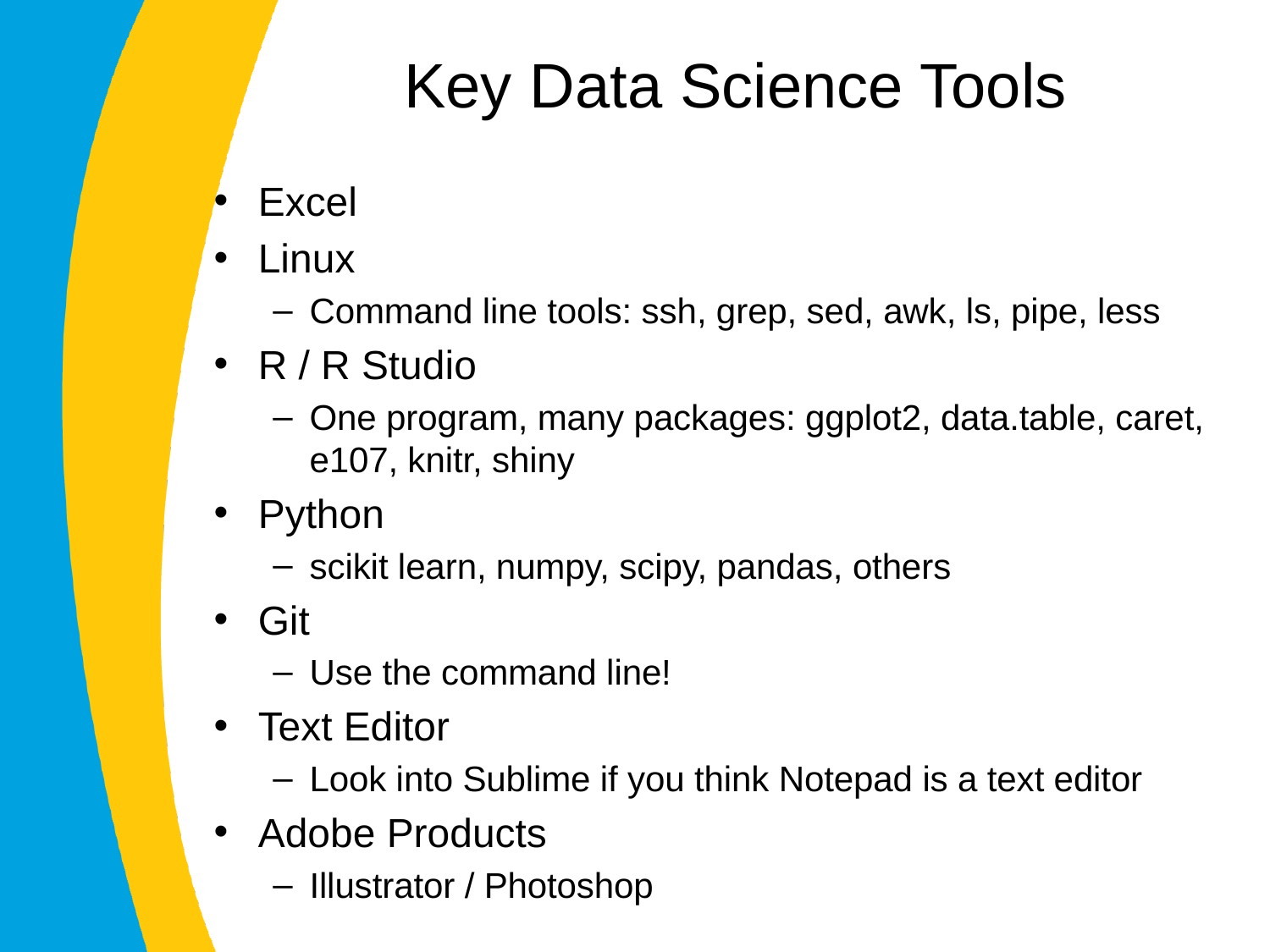

# Key Data Science Tools
Excel
Linux
Command line tools: ssh, grep, sed, awk, ls, pipe, less
R / R Studio
One program, many packages: ggplot2, data.table, caret, e107, knitr, shiny
Python
scikit learn, numpy, scipy, pandas, others
Git
Use the command line!
Text Editor
Look into Sublime if you think Notepad is a text editor
Adobe Products
Illustrator / Photoshop